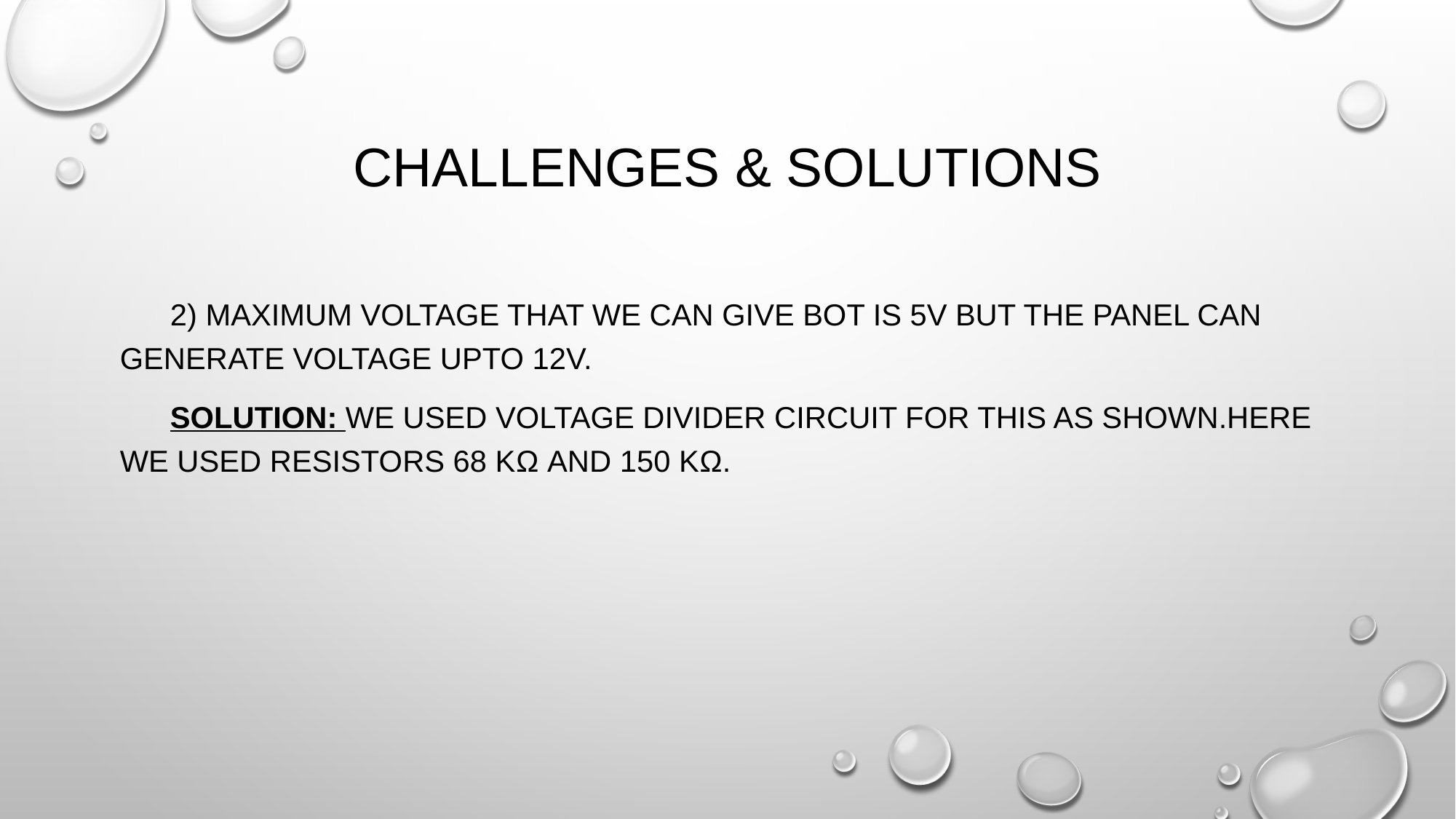

# CHALLENGES & SOLUTIONS
      2) Maximum voltage that we can give bot is 5V but the panel can generate voltage upto 12V.
      SOLUTION: WE USED VOLTAGE DIVIDER CIRCUIT FOR THIS AS SHOWN.HERE WE USED RESISTORS 68 KΩ AND 150 KΩ.